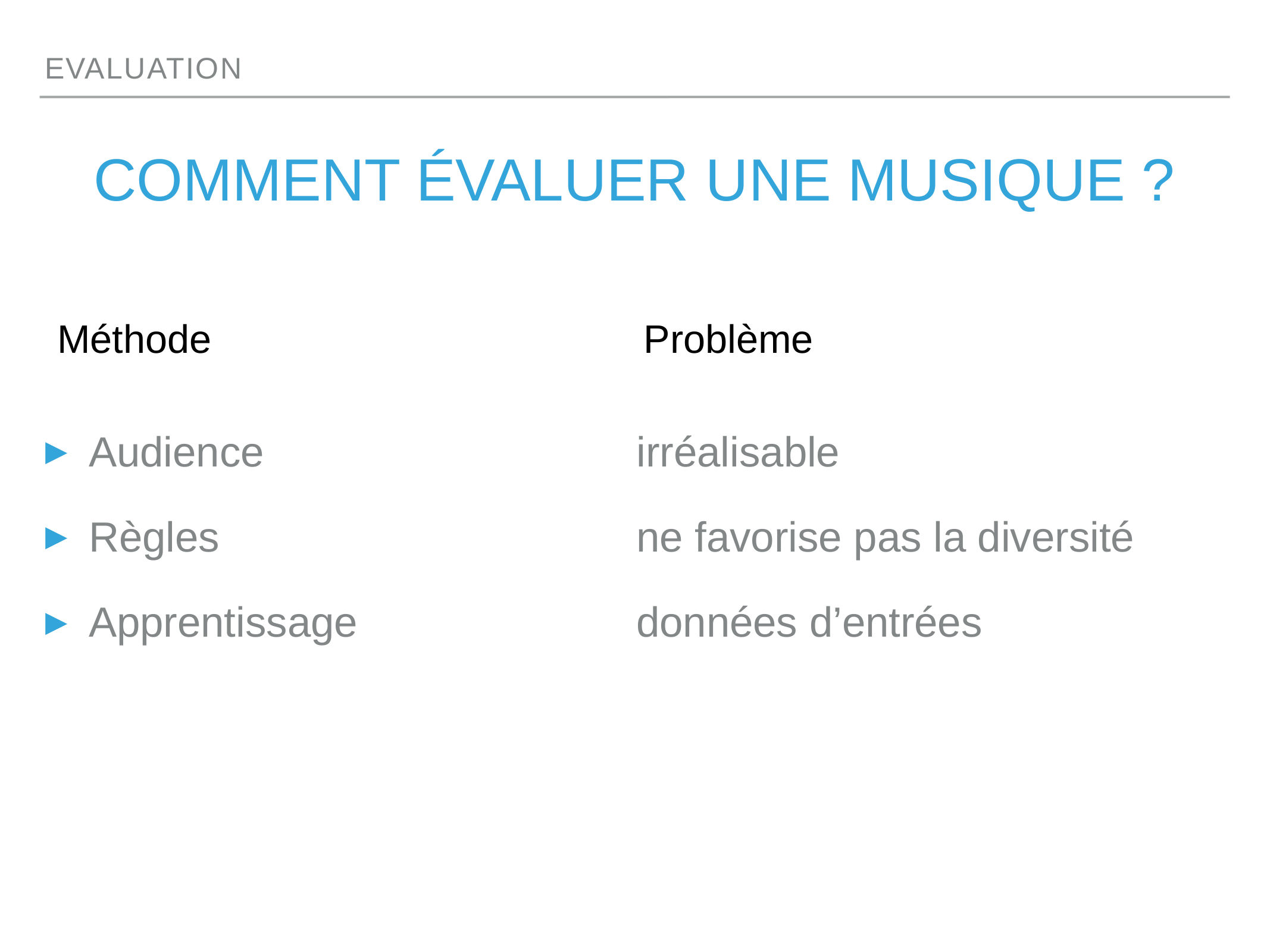

Evaluation
# Comment évaluer une musique ?
Méthode
Problème
Audience
Règles
Apprentissage
irréalisable
ne favorise pas la diversité
données d’entrées